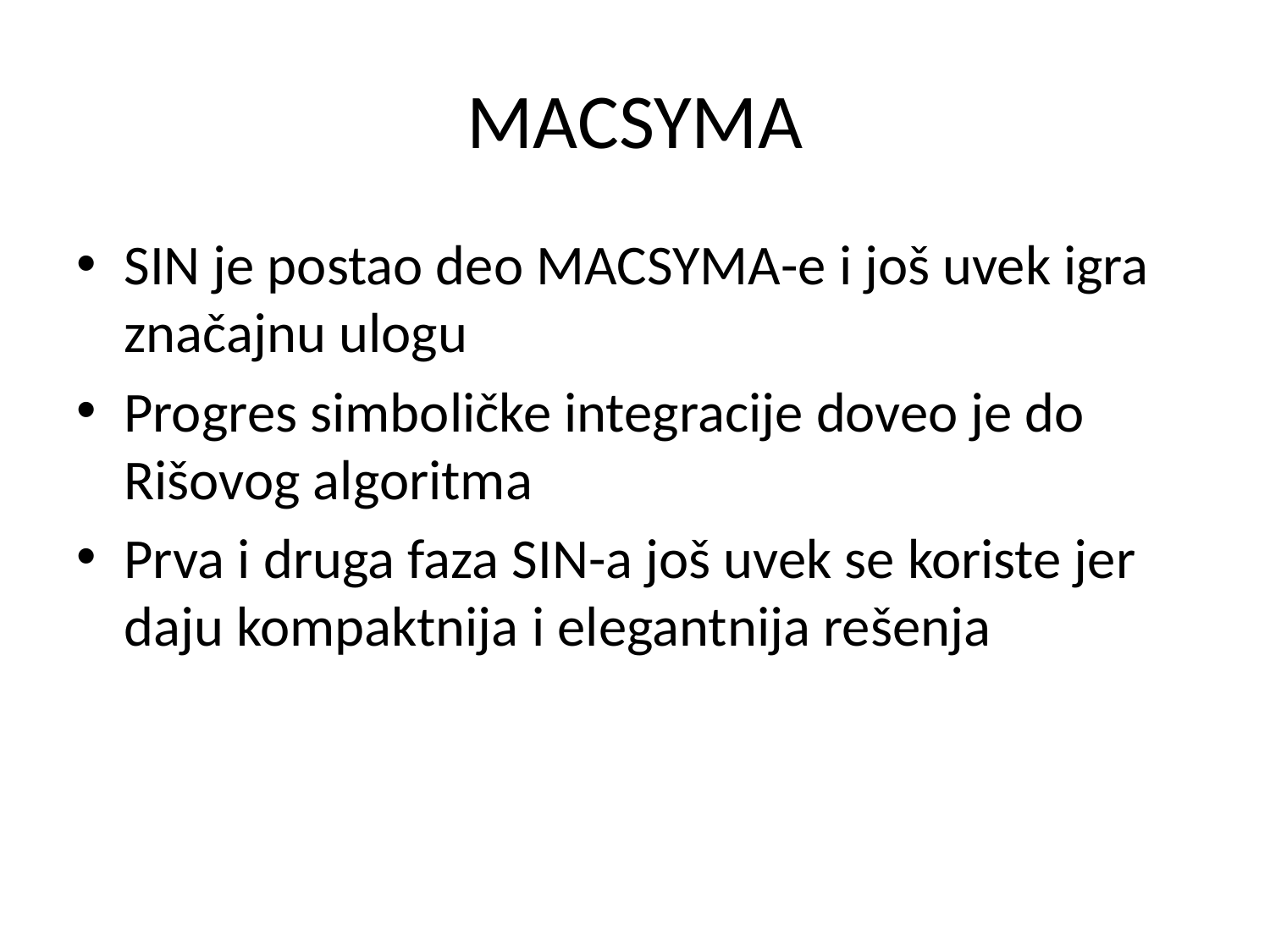

# MACSYMA
SIN je postao deo MACSYMA-e i još uvek igra značajnu ulogu
Progres simboličke integracije doveo je do Rišovog algoritma
Prva i druga faza SIN-a još uvek se koriste jer daju kompaktnija i elegantnija rešenja